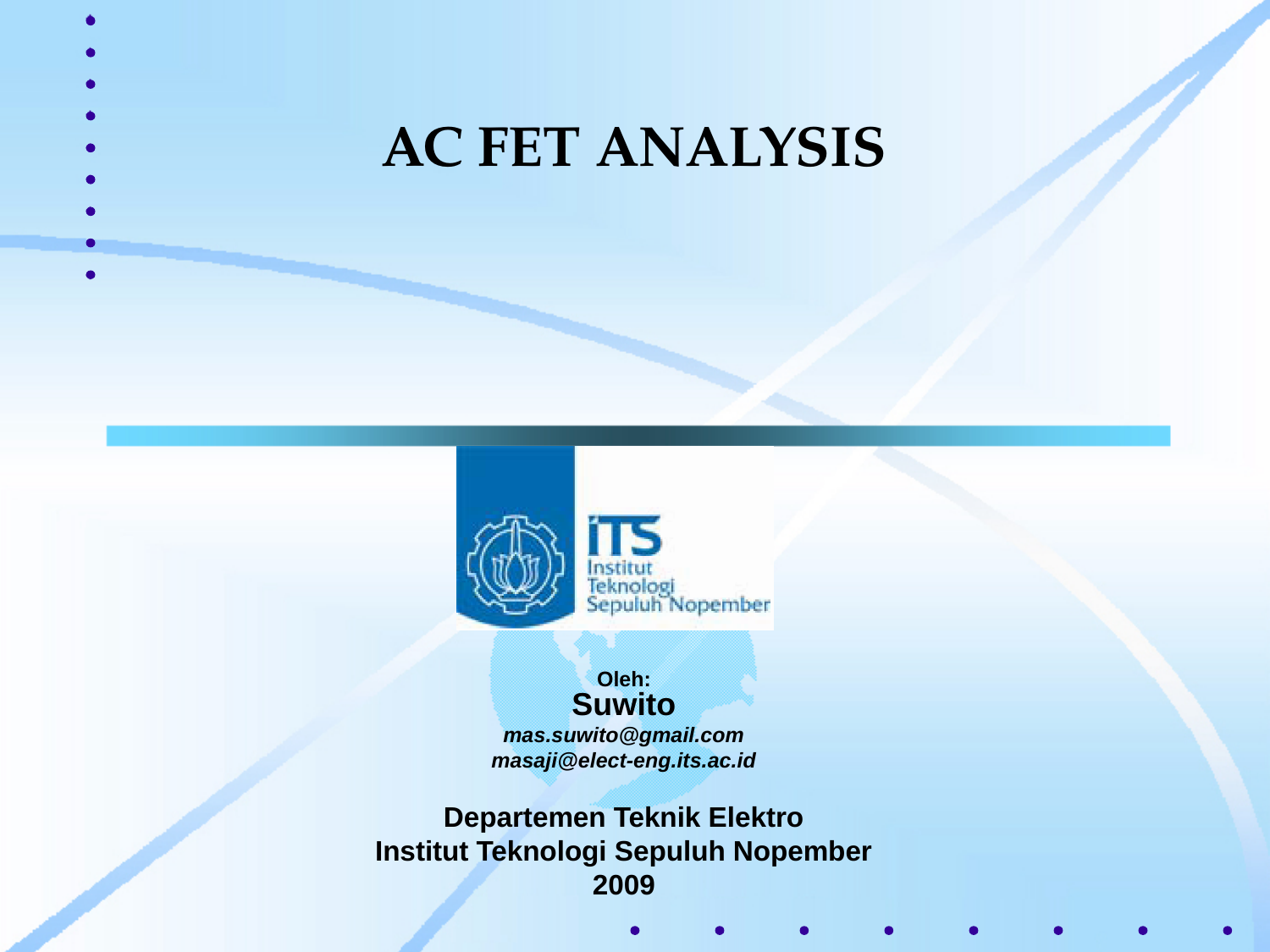

# AC FET ANALYSIS
Oleh:
Suwito
mas.suwito@gmail.com
masaji@elect-eng.its.ac.id

Departemen Teknik Elektro
Institut Teknologi Sepuluh Nopember
2009